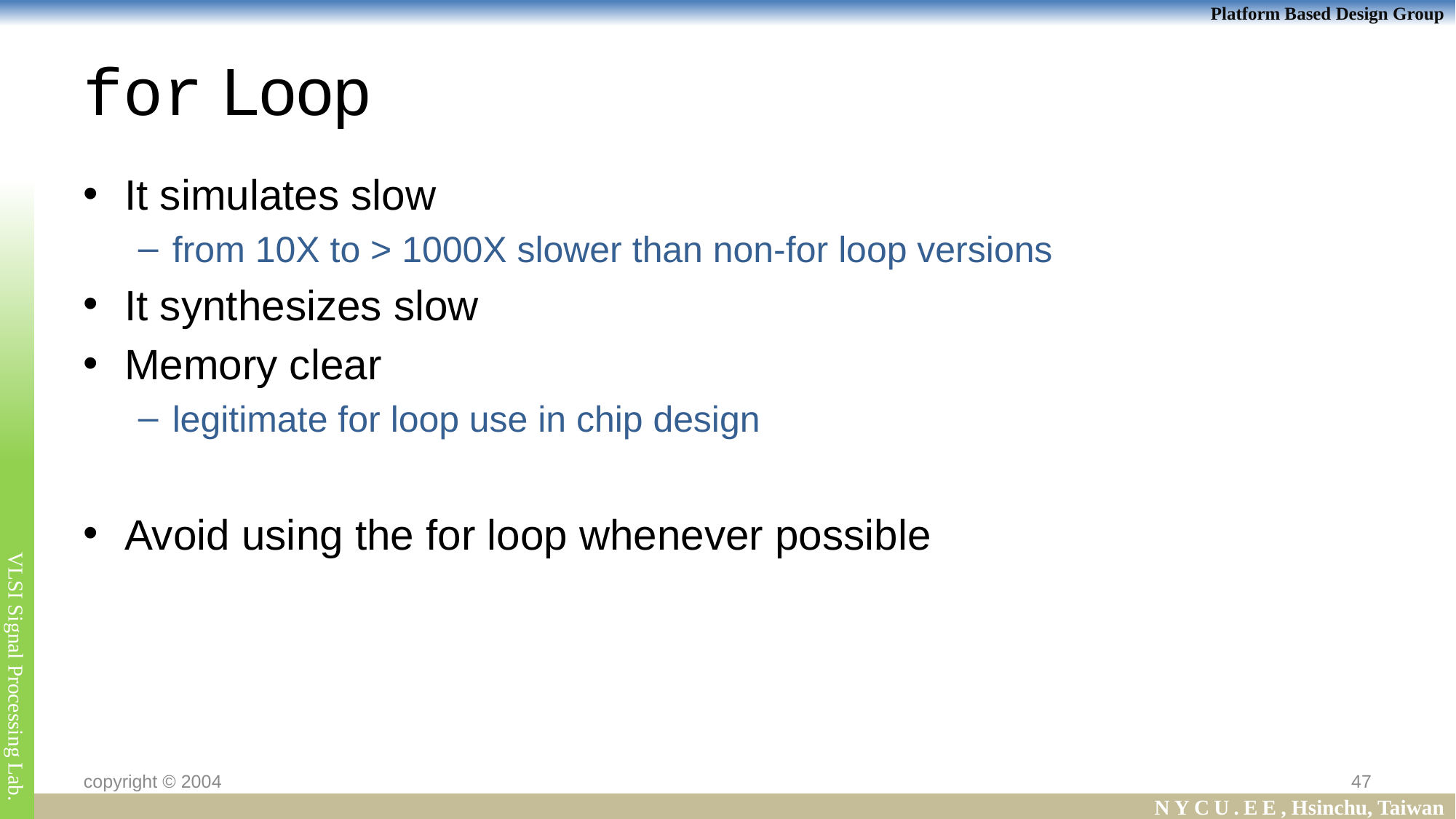

# for Loop
It simulates slow
from 10X to > 1000X slower than non-for loop versions
It synthesizes slow
Memory clear
legitimate for loop use in chip design

Avoid using the for loop whenever possible
47
copyright © 2004